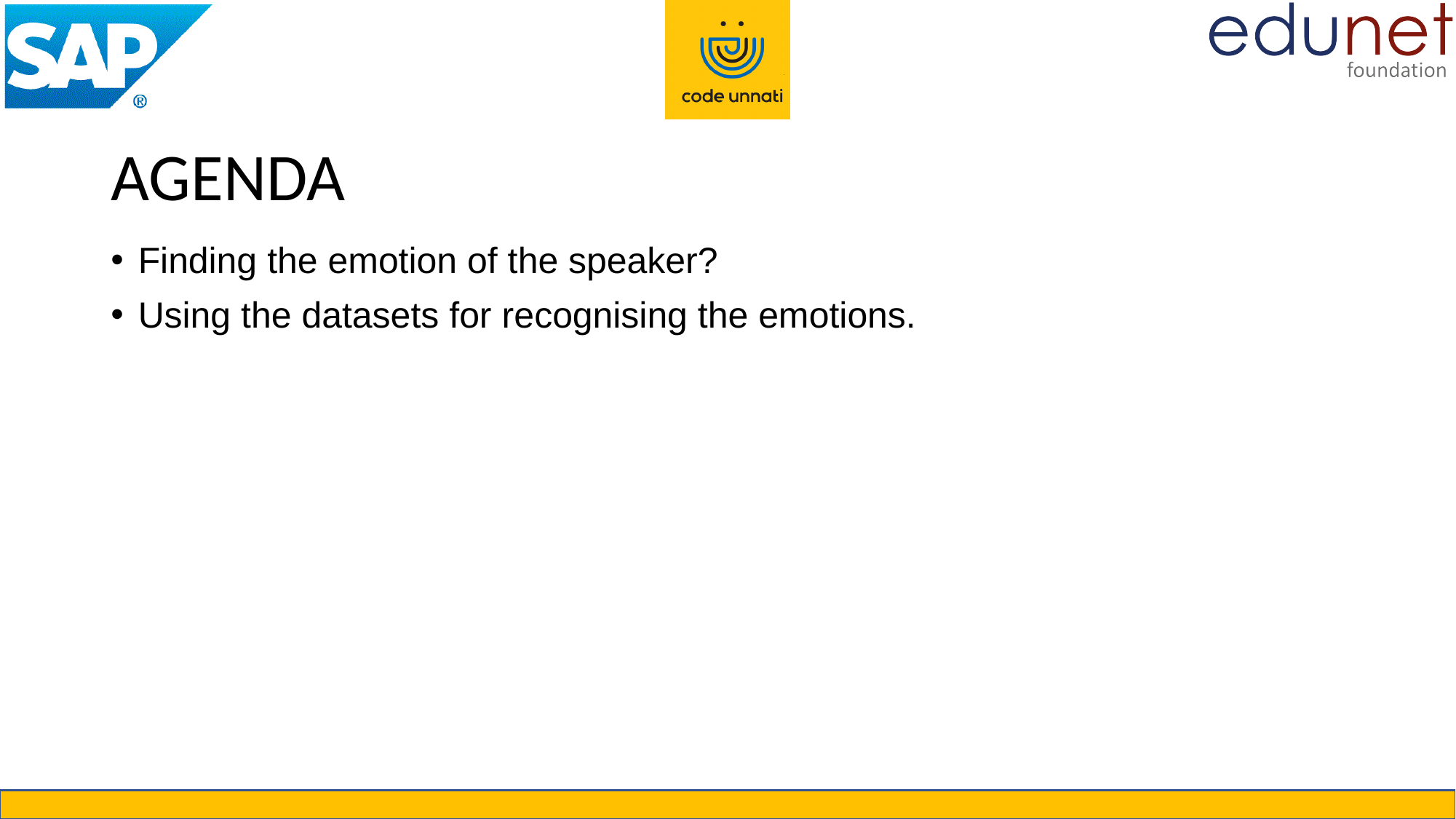

# AGENDA
Finding the emotion of the speaker?
Using the datasets for recognising the emotions.